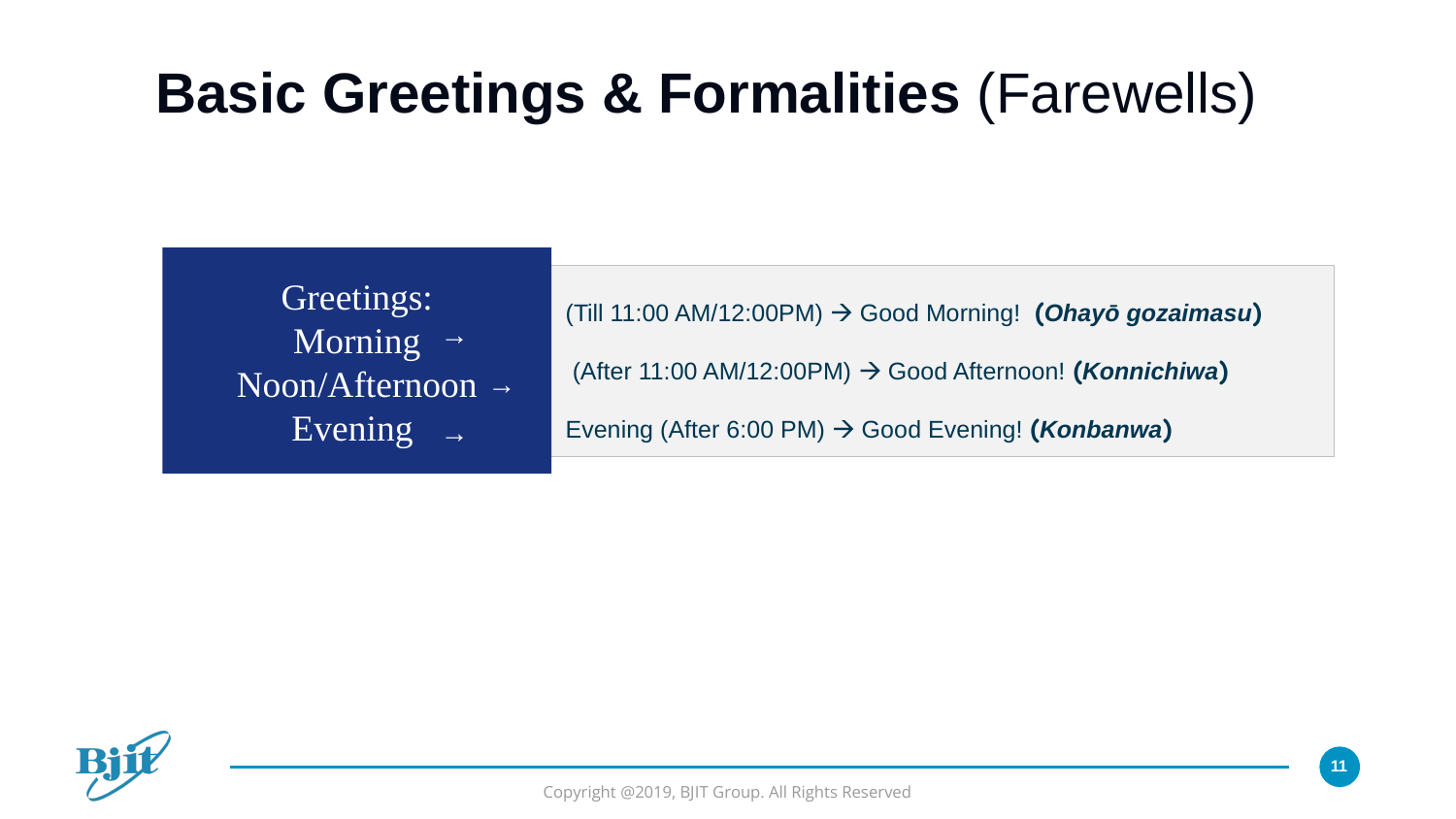

Basic Greetings & Formalities (Farewells)
Greetings:
Morning
Noon/Afternoon
Evening

(Till 11:00 AM/12:00PM) 🡪 Good Morning!  (Ohayō gozaimasu)

 (After 11:00 AM/12:00PM) 🡪 Good Afternoon! (Konnichiwa)

Evening (After 6:00 PM) 🡪 Good Evening! (Konbanwa)

→
→
→